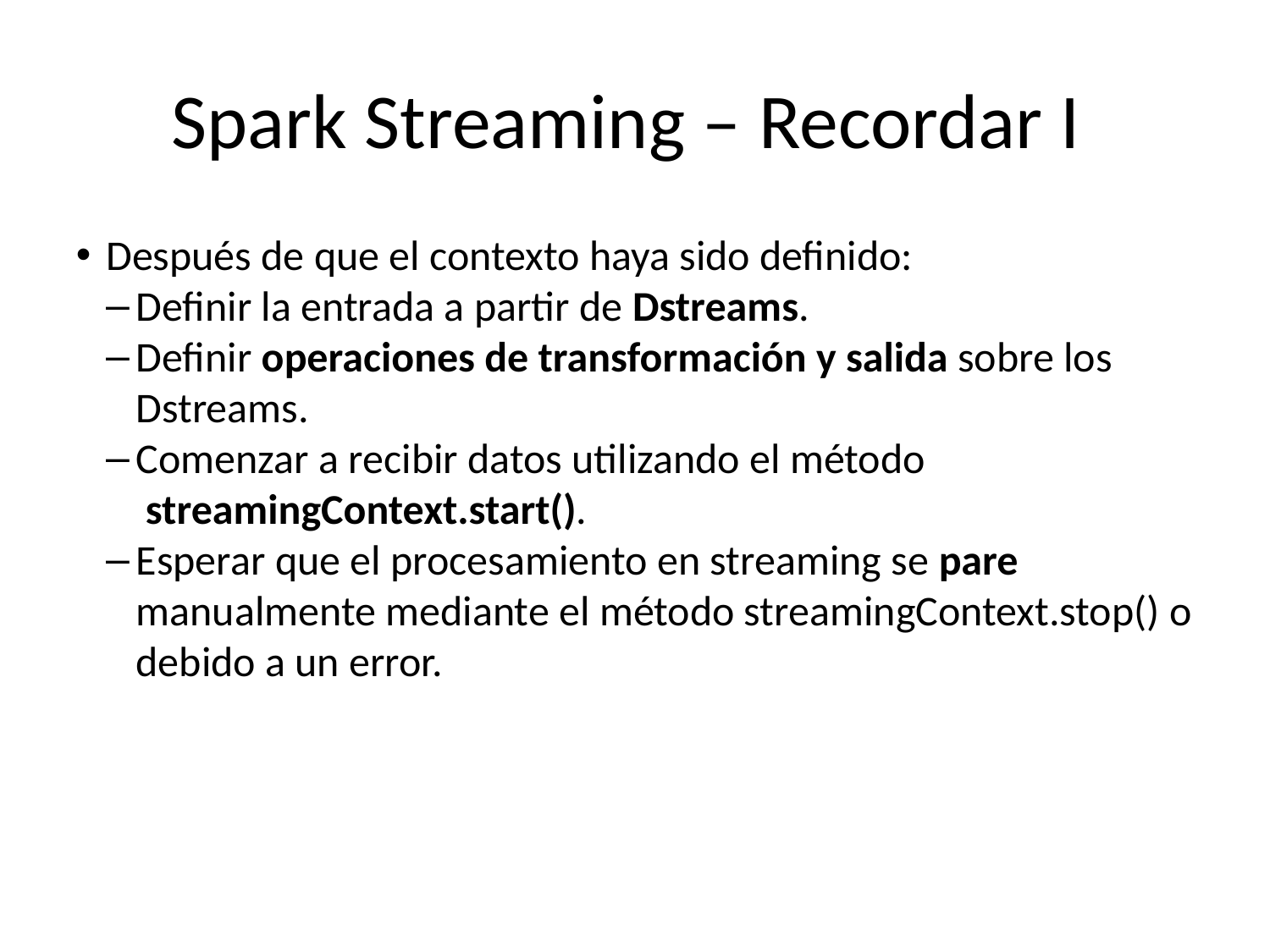

Spark Streaming – Recordar I
Después de que el contexto haya sido definido:
Definir la entrada a partir de Dstreams.
Definir operaciones de transformación y salida sobre los Dstreams.
Comenzar a recibir datos utilizando el método  streamingContext.start().
Esperar que el procesamiento en streaming se pare manualmente mediante el método streamingContext.stop() o debido a un error.